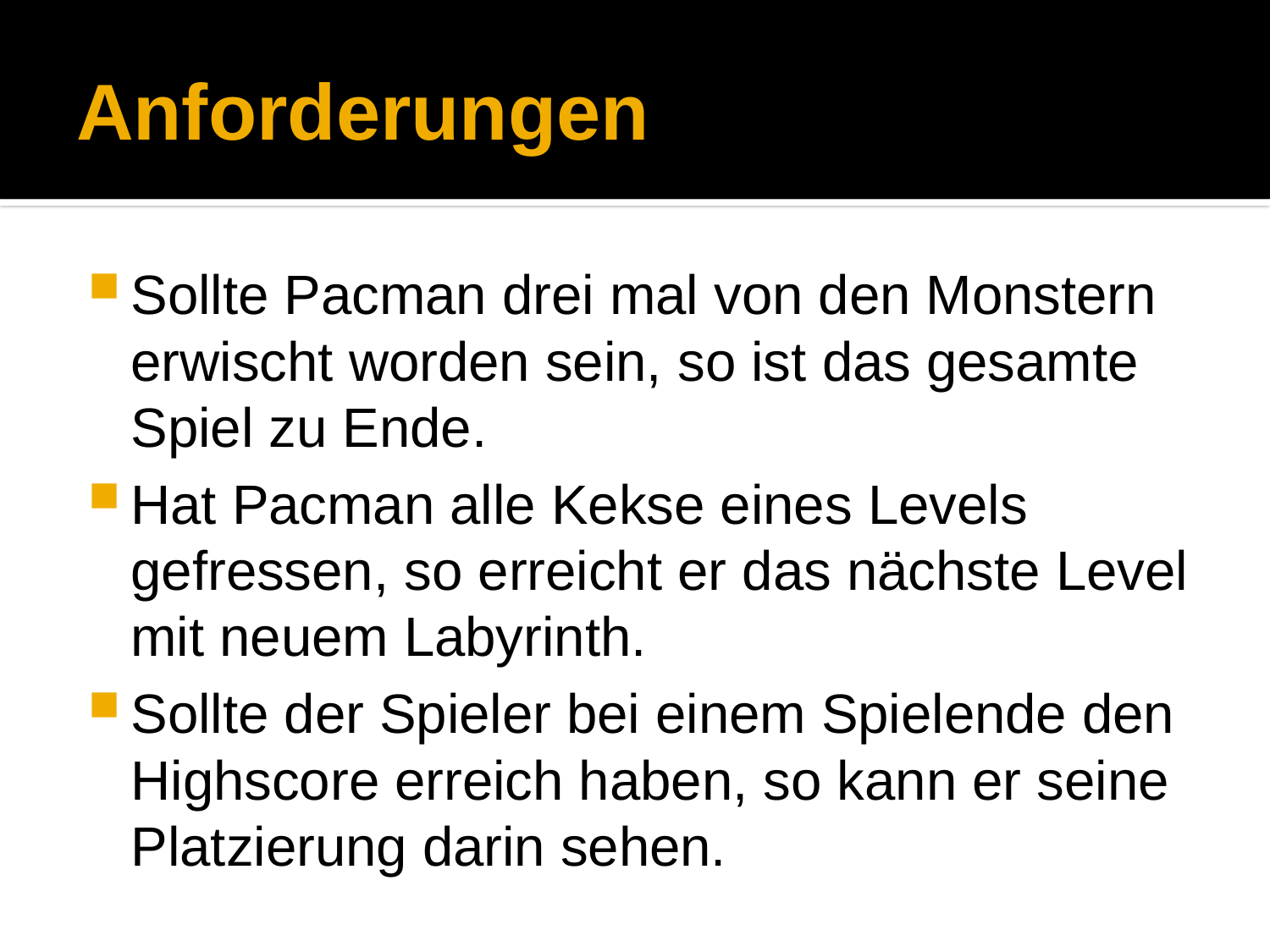

# Anforderungen
Sollte Pacman drei mal von den Monstern erwischt worden sein, so ist das gesamte Spiel zu Ende.
Hat Pacman alle Kekse eines Levels gefressen, so erreicht er das nächste Level mit neuem Labyrinth.
Sollte der Spieler bei einem Spielende den Highscore erreich haben, so kann er seine Platzierung darin sehen.